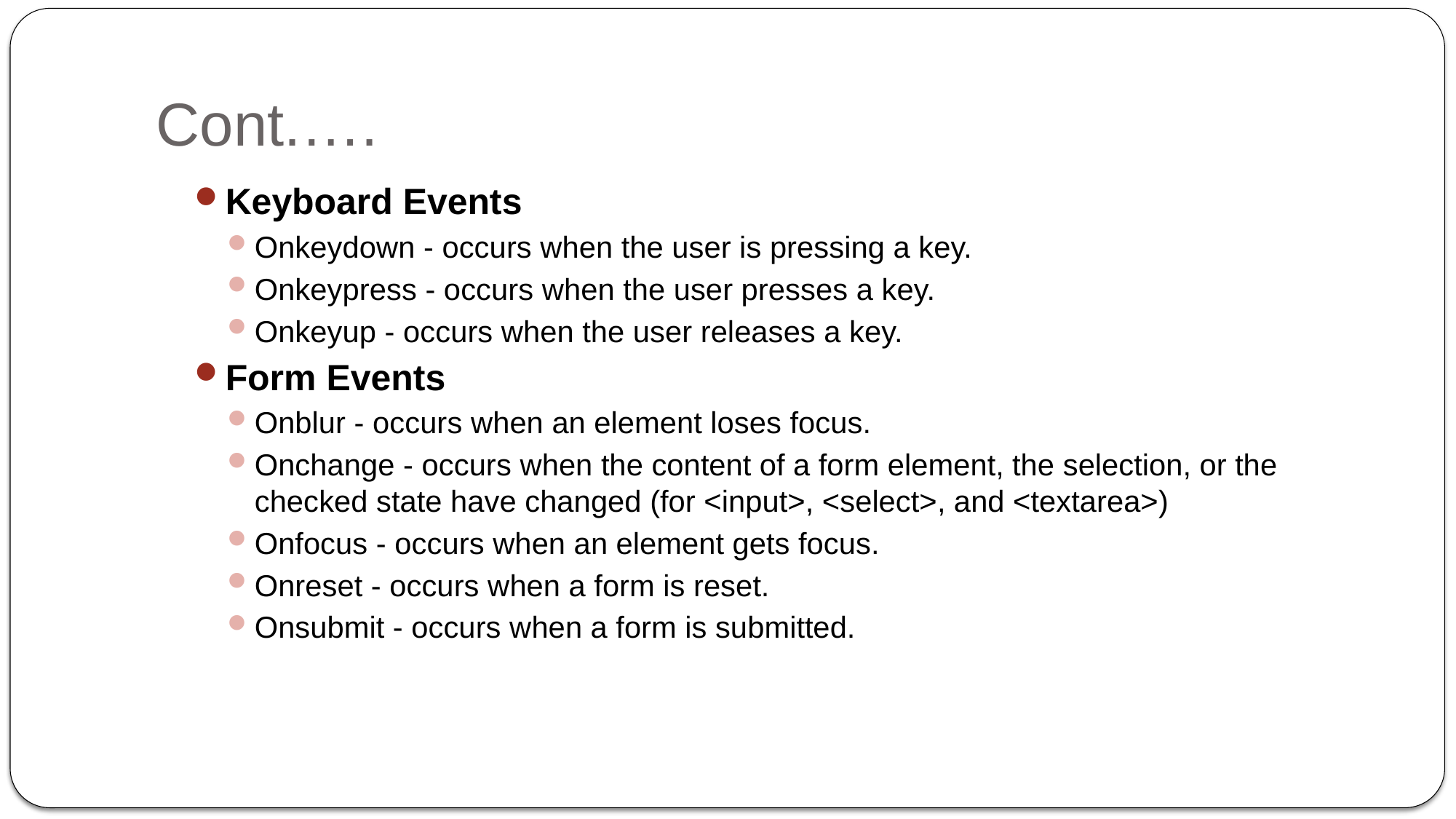

# Cont.….
Keyboard Events
Onkeydown - occurs when the user is pressing a key.
Onkeypress - occurs when the user presses a key.
Onkeyup - occurs when the user releases a key.
Form Events
Onblur - occurs when an element loses focus.
Onchange - occurs when the content of a form element, the selection, or the checked state have changed (for <input>, <select>, and <textarea>)
Onfocus - occurs when an element gets focus.
Onreset - occurs when a form is reset.
Onsubmit - occurs when a form is submitted.